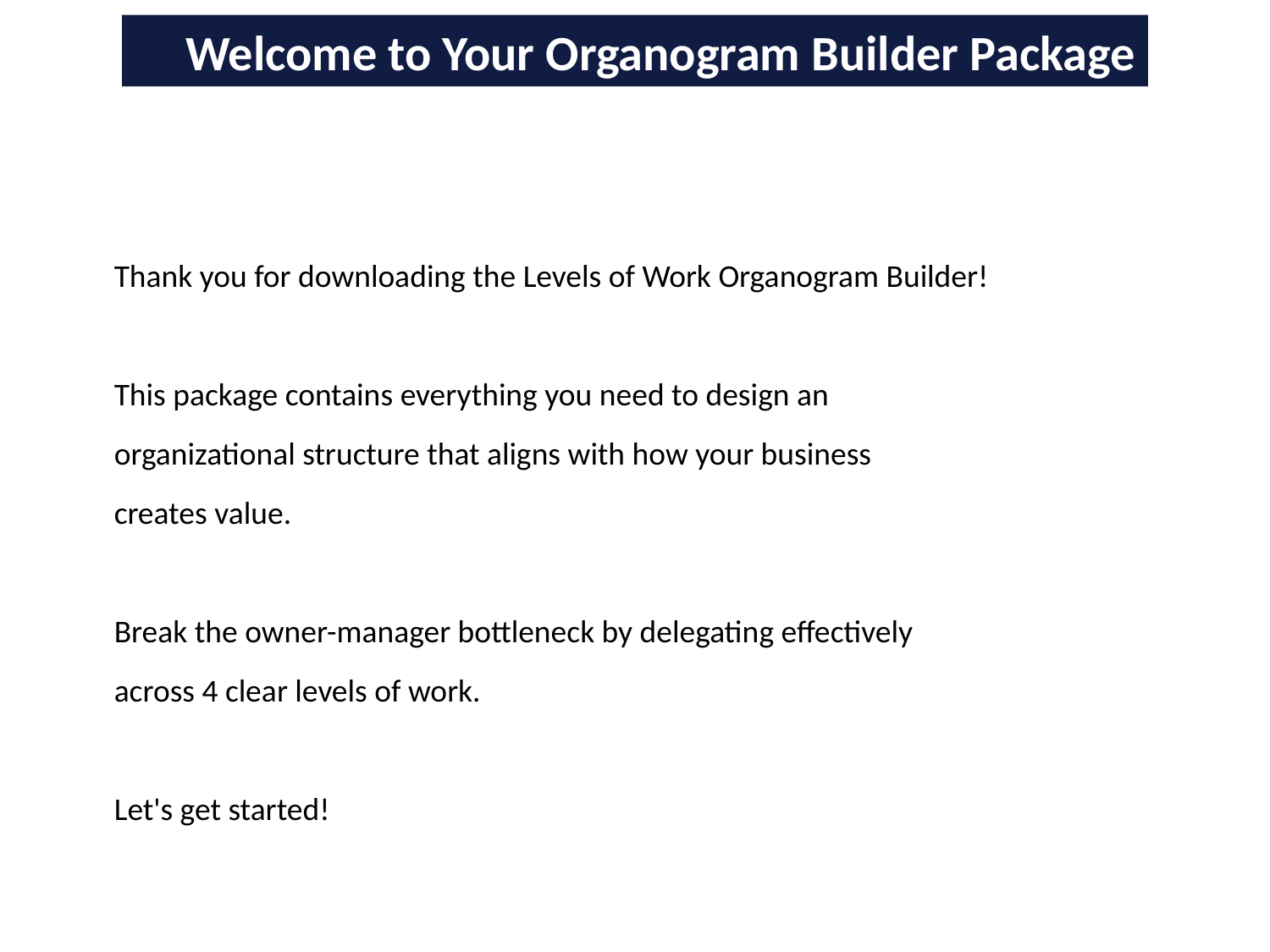

Welcome to Your Organogram Builder Package

Thank you for downloading the Levels of Work Organogram Builder!

This package contains everything you need to design an
organizational structure that aligns with how your business
creates value.

Break the owner-manager bottleneck by delegating effectively
across 4 clear levels of work.

Let's get started!